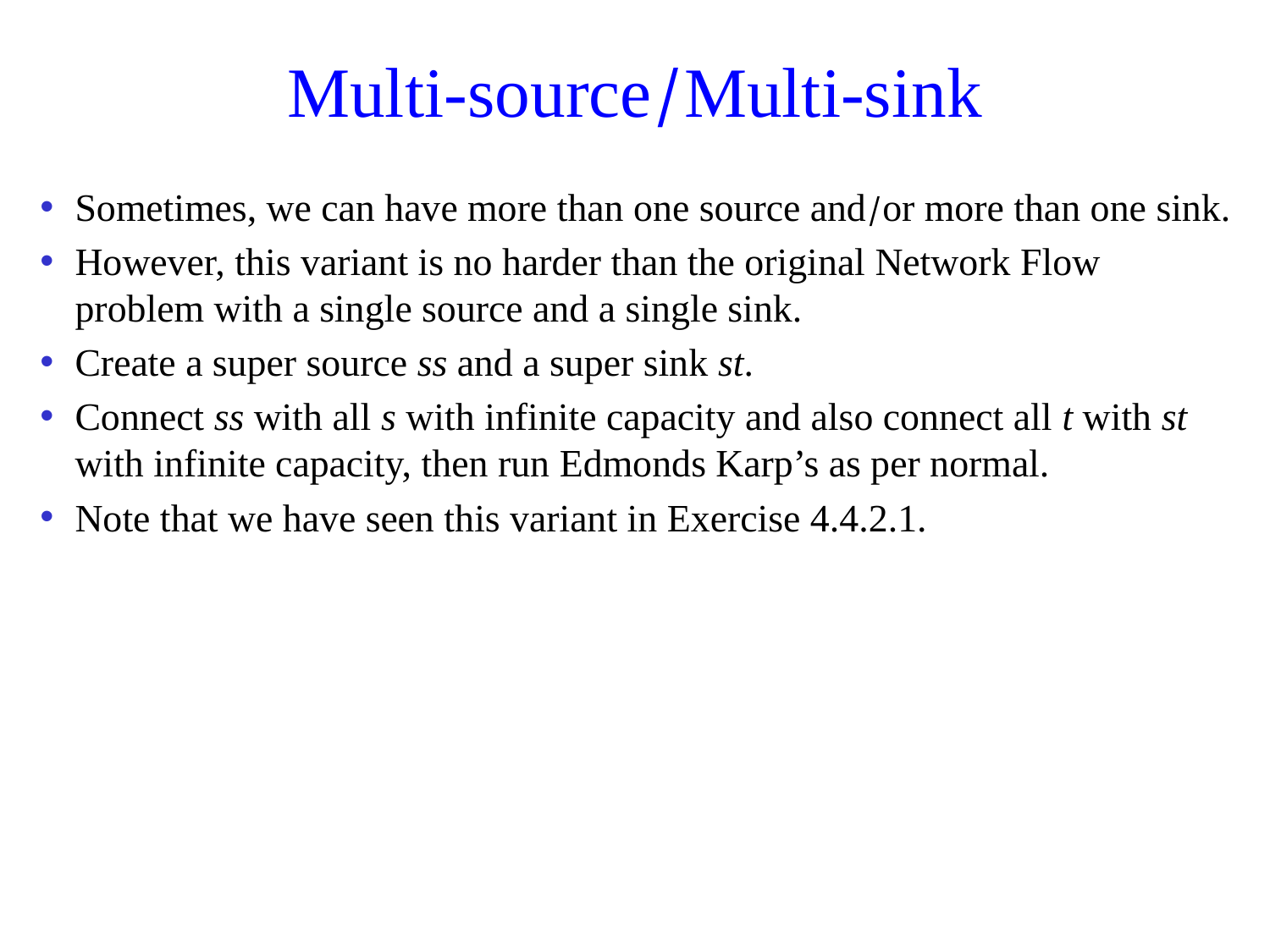

# Multi-source/Multi-sink
Sometimes, we can have more than one source and/or more than one sink.
However, this variant is no harder than the original Network Flow problem with a single source and a single sink.
Create a super source ss and a super sink st.
Connect ss with all s with infinite capacity and also connect all t with st with infinite capacity, then run Edmonds Karp’s as per normal.
Note that we have seen this variant in Exercise 4.4.2.1.